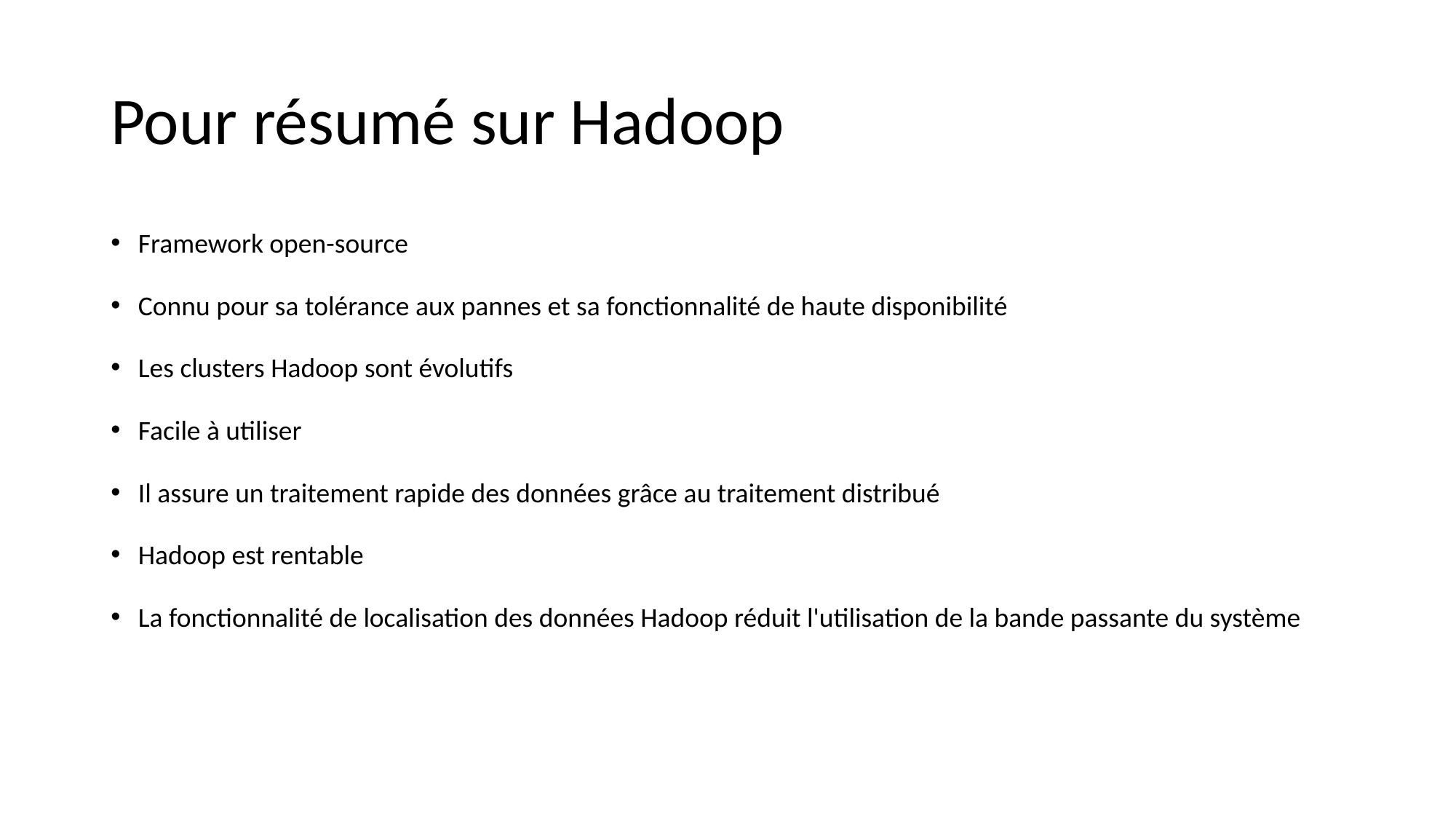

# Pour résumé sur Hadoop
Framework open-source
Connu pour sa tolérance aux pannes et sa fonctionnalité de haute disponibilité
Les clusters Hadoop sont évolutifs
Facile à utiliser
Il assure un traitement rapide des données grâce au traitement distribué
Hadoop est rentable
La fonctionnalité de localisation des données Hadoop réduit l'utilisation de la bande passante du système